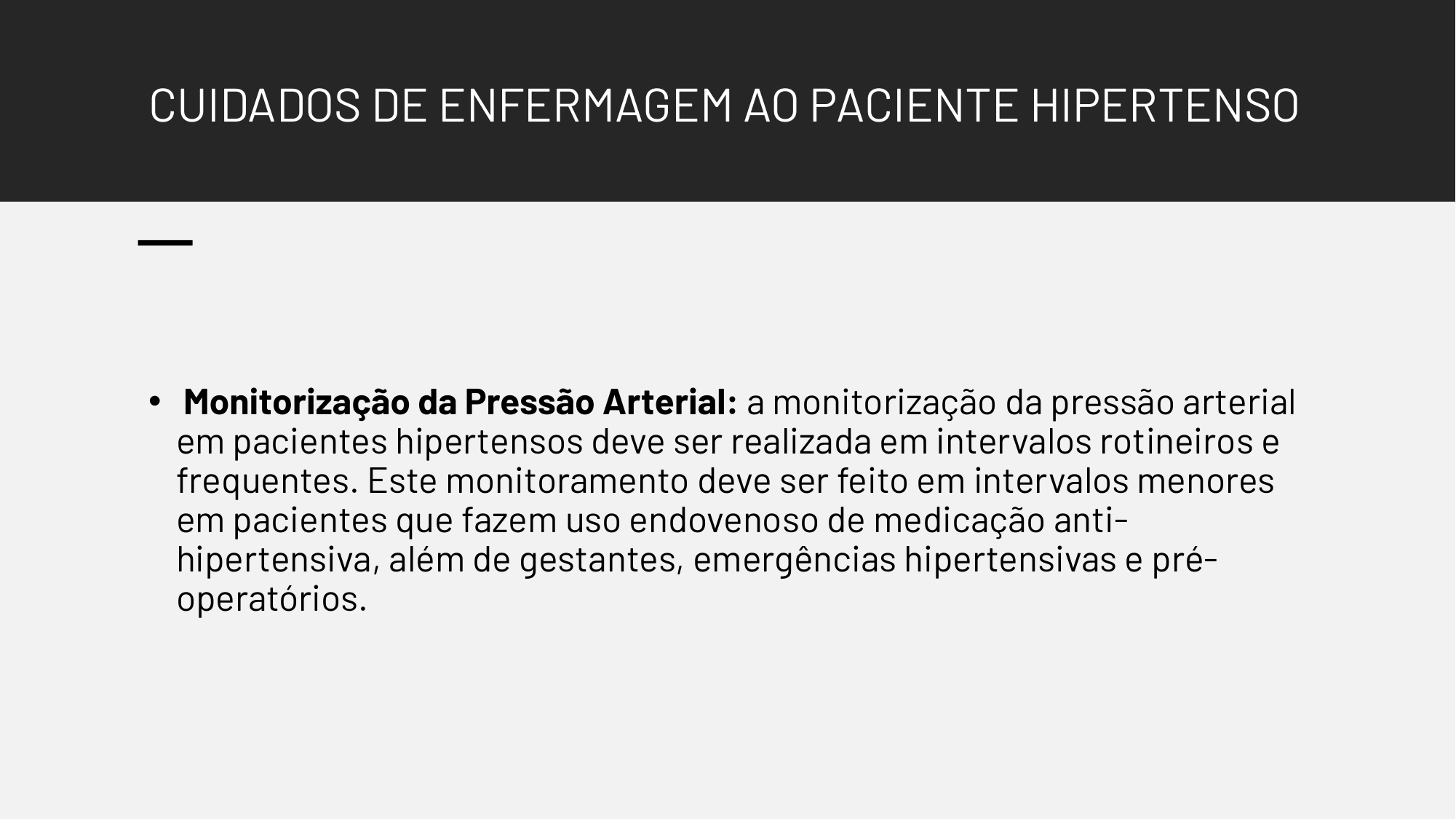

# CUIDADOS DE ENFERMAGEM AO PACIENTE HIPERTENSO

 Monitorização da Pressão Arterial: a monitorização da pressão arterial em pacientes hipertensos deve ser realizada em intervalos rotineiros e frequentes. Este monitoramento deve ser feito em intervalos menores em pacientes que fazem uso endovenoso de medicação anti-hipertensiva, além de gestantes, emergências hipertensivas e pré-operatórios.